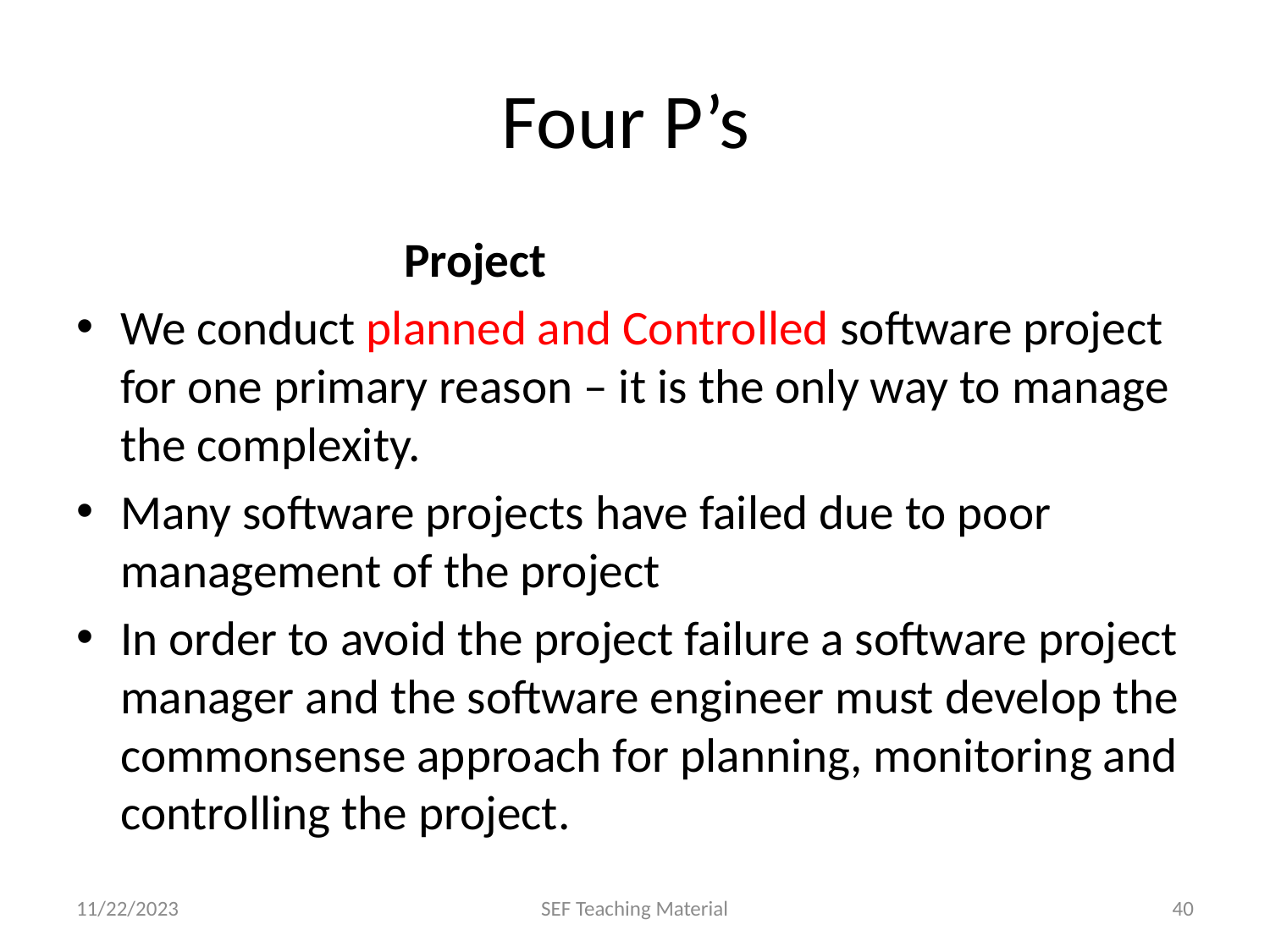

# Four P’s
                          	Project
We conduct planned and Controlled software project for one primary reason – it is the only way to manage the complexity.
Many software projects have failed due to poor management of the project
In order to avoid the project failure a software project manager and the software engineer must develop the commonsense approach for planning, monitoring and controlling the project.
11/22/2023
SEF Teaching Material
40